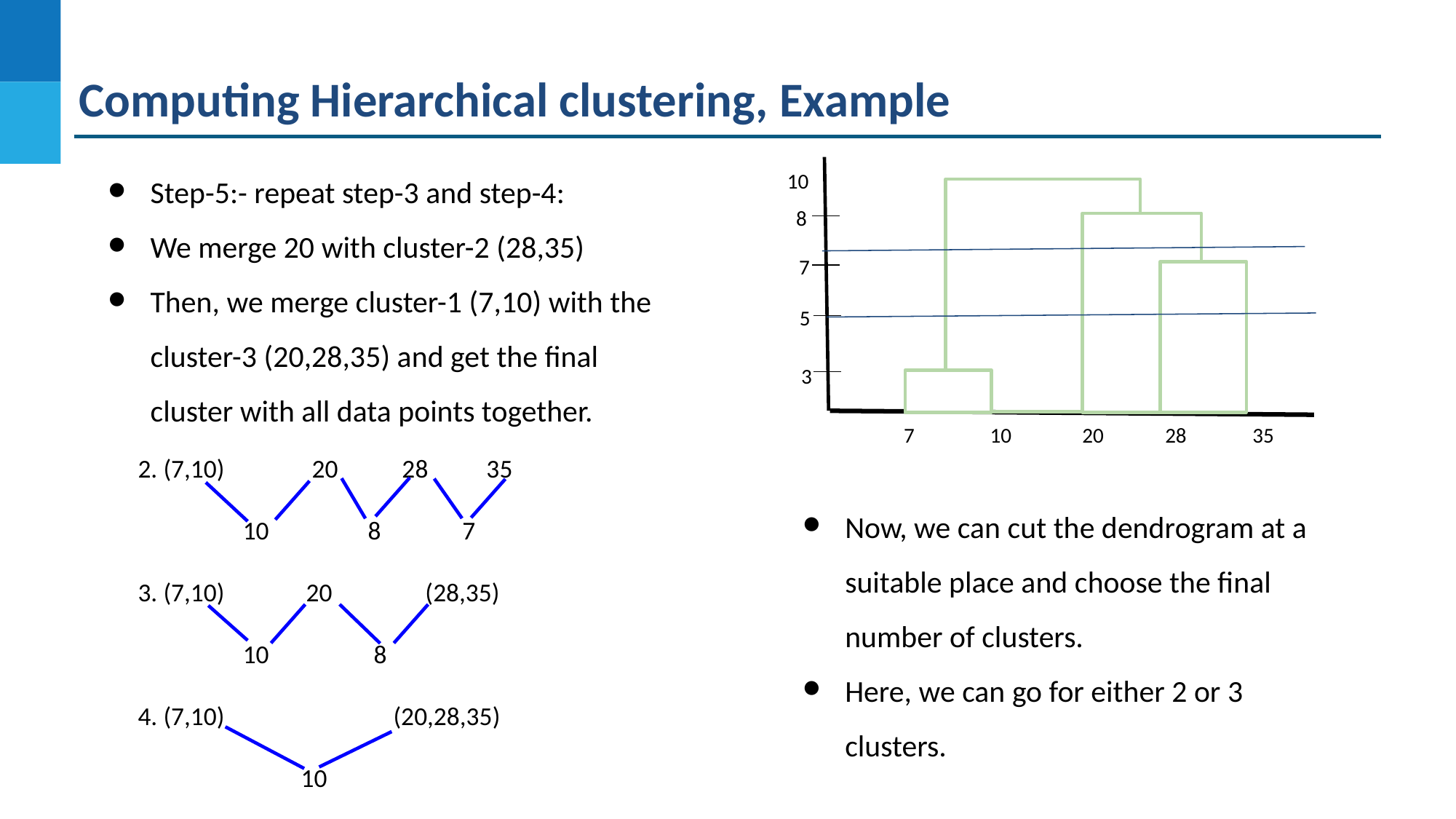

Computing Hierarchical clustering, Example
Step-5:- repeat step-3 and step-4:
We merge 20 with cluster-2 (28,35)
Then, we merge cluster-1 (7,10) with the cluster-3 (20,28,35) and get the final cluster with all data points together.
10

8

7

5

2. (7,10)               20           28          35

                  10                 8              7

3. (7,10)              20                (28,35)

                  10                  8

4. (7,10)                             (20,28,35)

                            10
3

7                10               20             28              35
Now, we can cut the dendrogram at a suitable place and choose the final number of clusters.
Here, we can go for either 2 or 3 clusters.